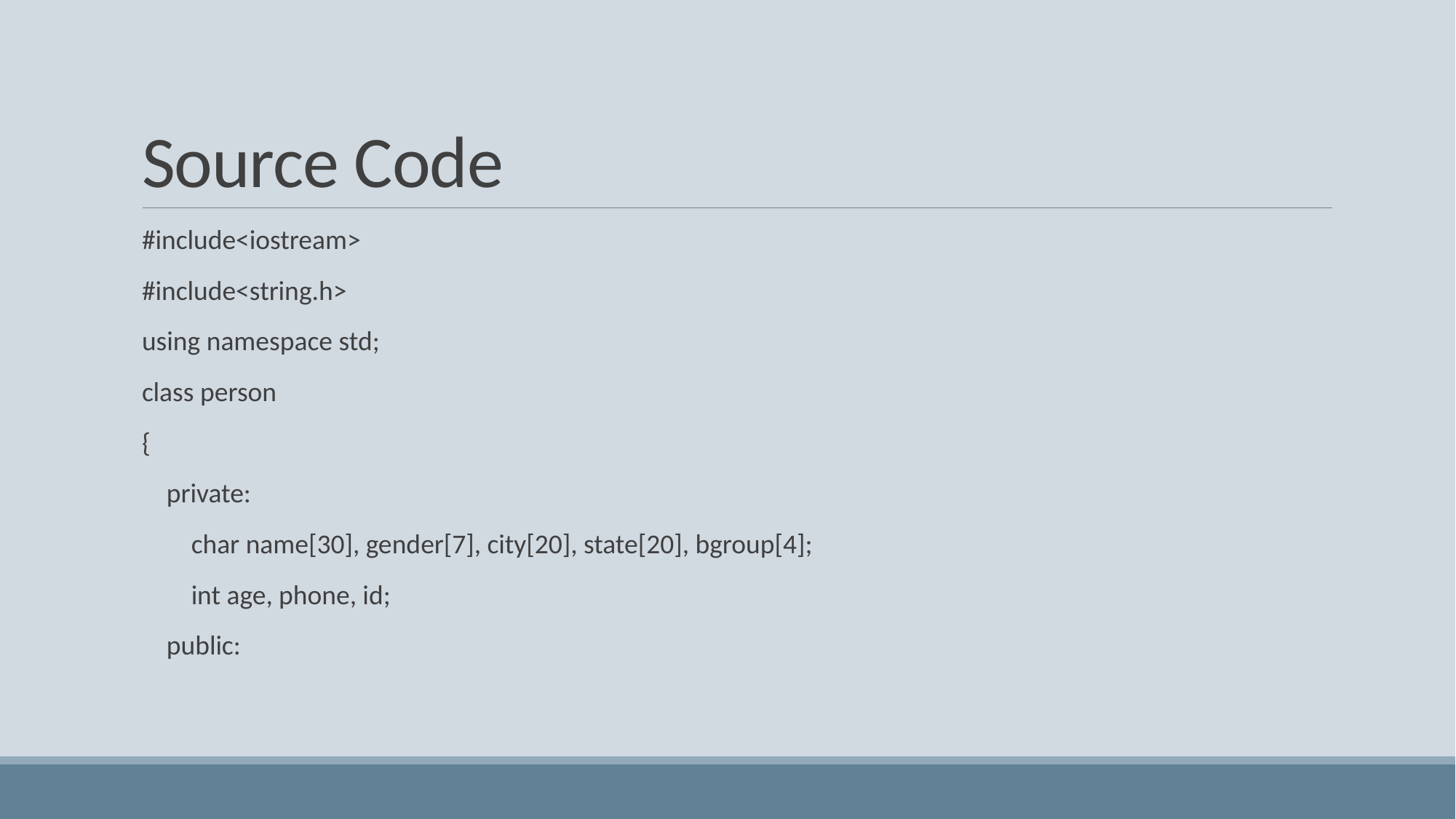

# Source Code
#include<iostream>
#include<string.h>
using namespace std;
class person
{
    private:
        char name[30], gender[7], city[20], state[20], bgroup[4];
        int age, phone, id;
    public: